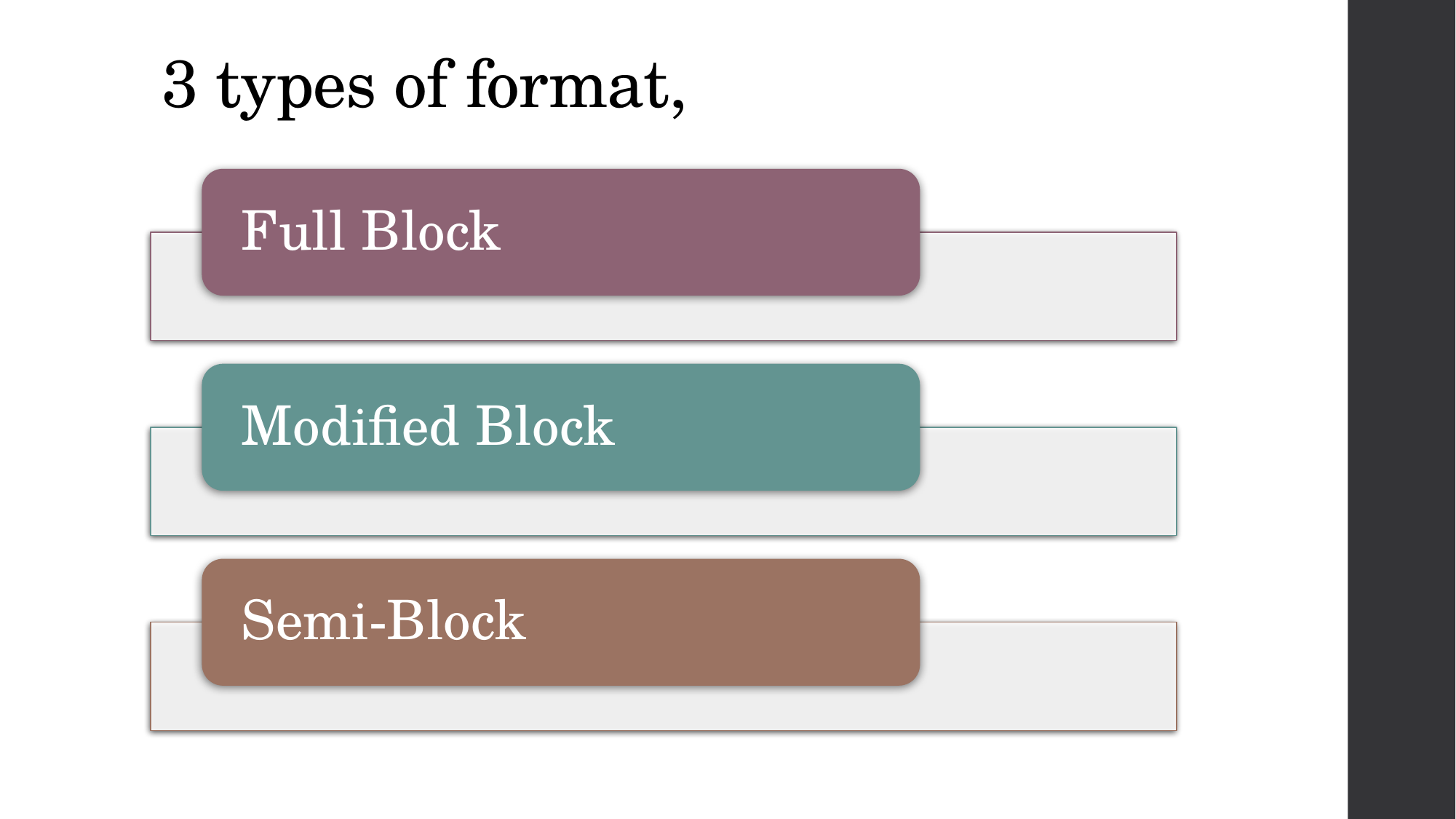

# 3 types of format,
Full Block
Modified Block
Semi-Block